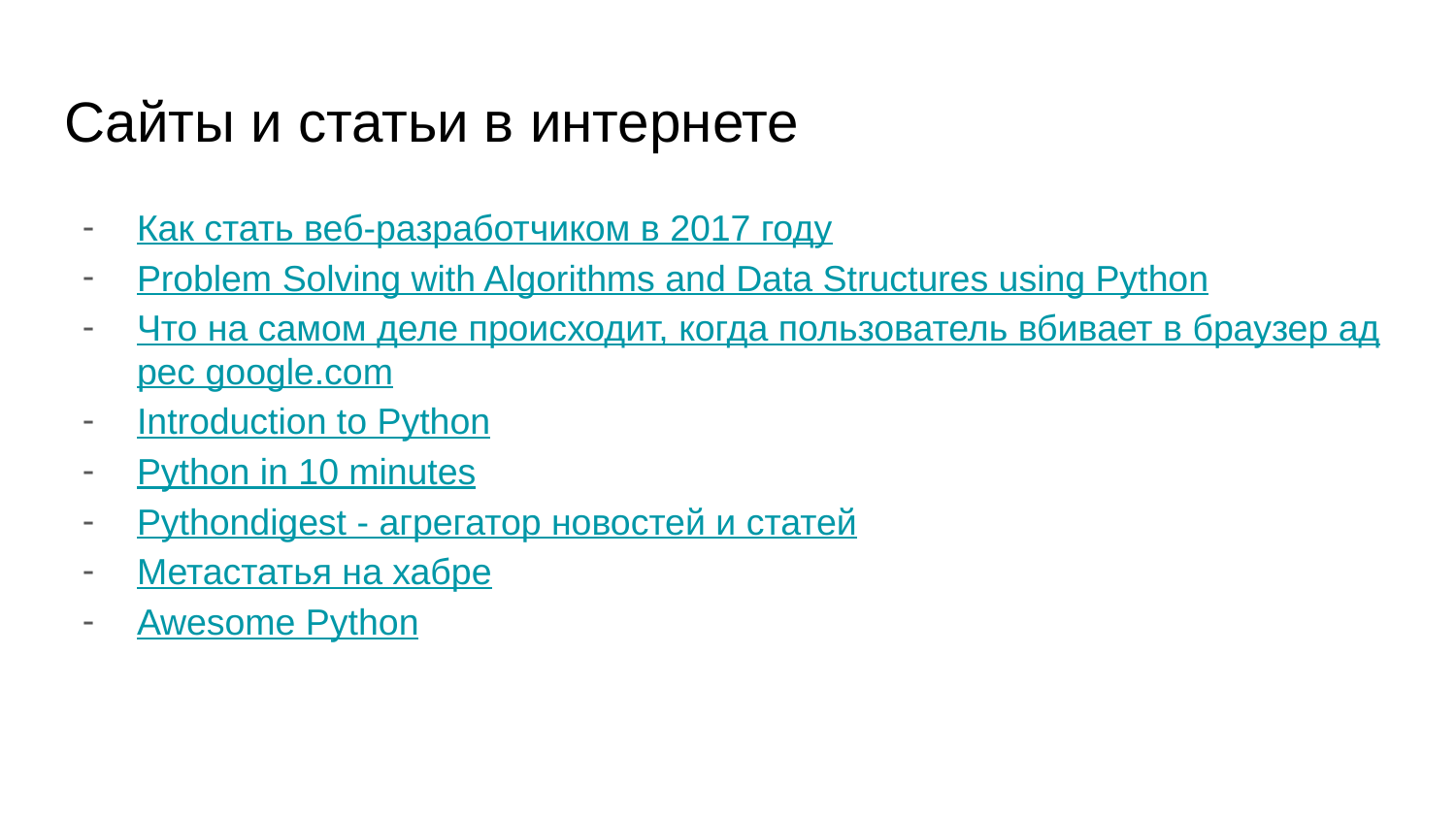

# Сайты и статьи в интернете

Как стать веб-разработчиком в 2017 году
Problem Solving with Algorithms and Data Structures using Python
Что на самом деле происходит, когда пользователь вбивает в браузер адрес google.com
Introduction to Python
Python in 10 minutes
Pythondigest - агрегатор новостей и статей
Метастатья на хабре
Awesome Python